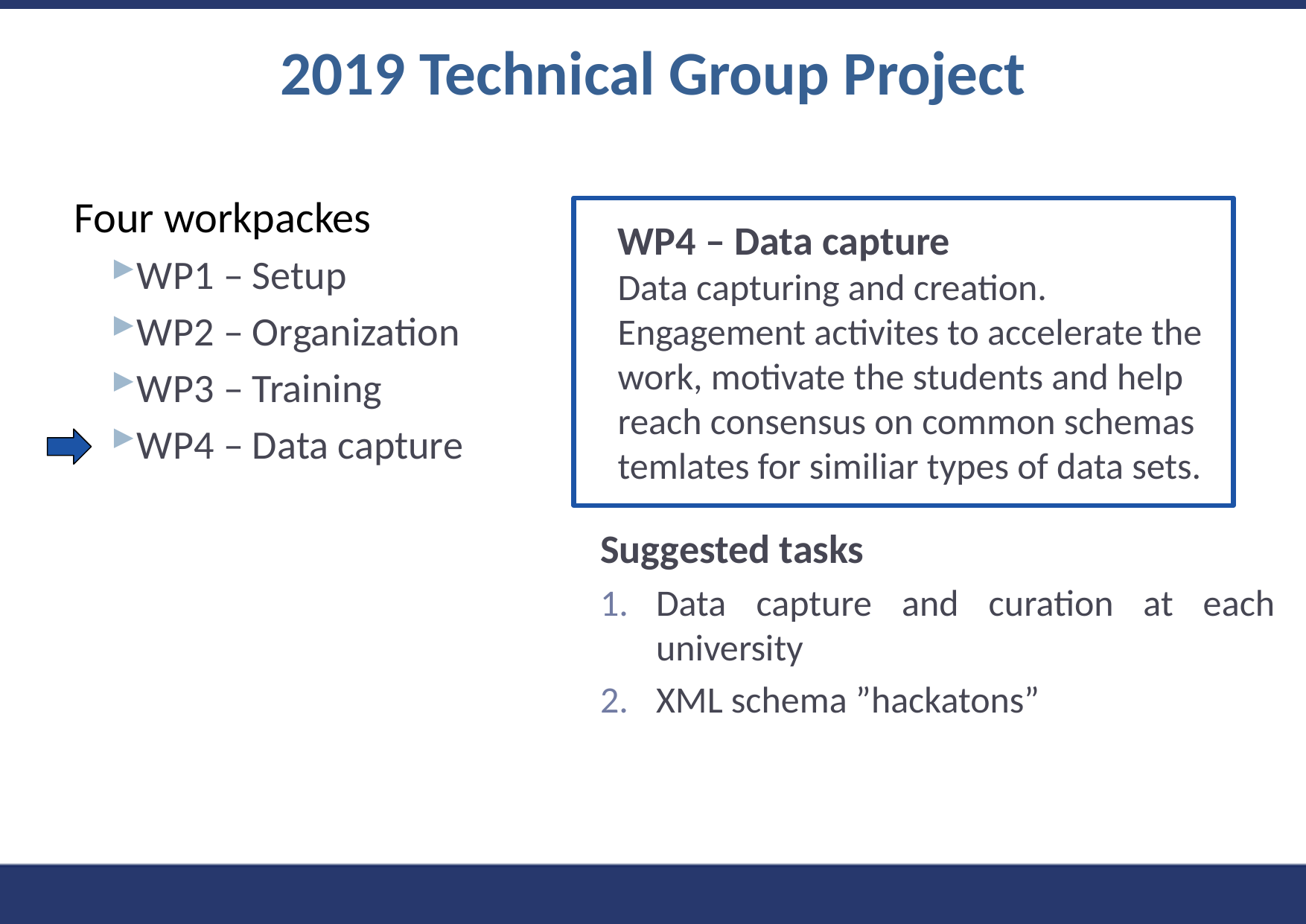

2019 Technical Group Project

Four workpackes
WP1 – Setup
WP2 – Organization
WP3 – Training
WP4 – Data capture

WP4 – Data capture
Data capturing and creation. Engagement activites to accelerate the work, motivate the students and help reach consensus on common schemas temlates for similiar types of data sets.

Suggested tasks
Data capture and curation at each university
XML schema ”hackatons”